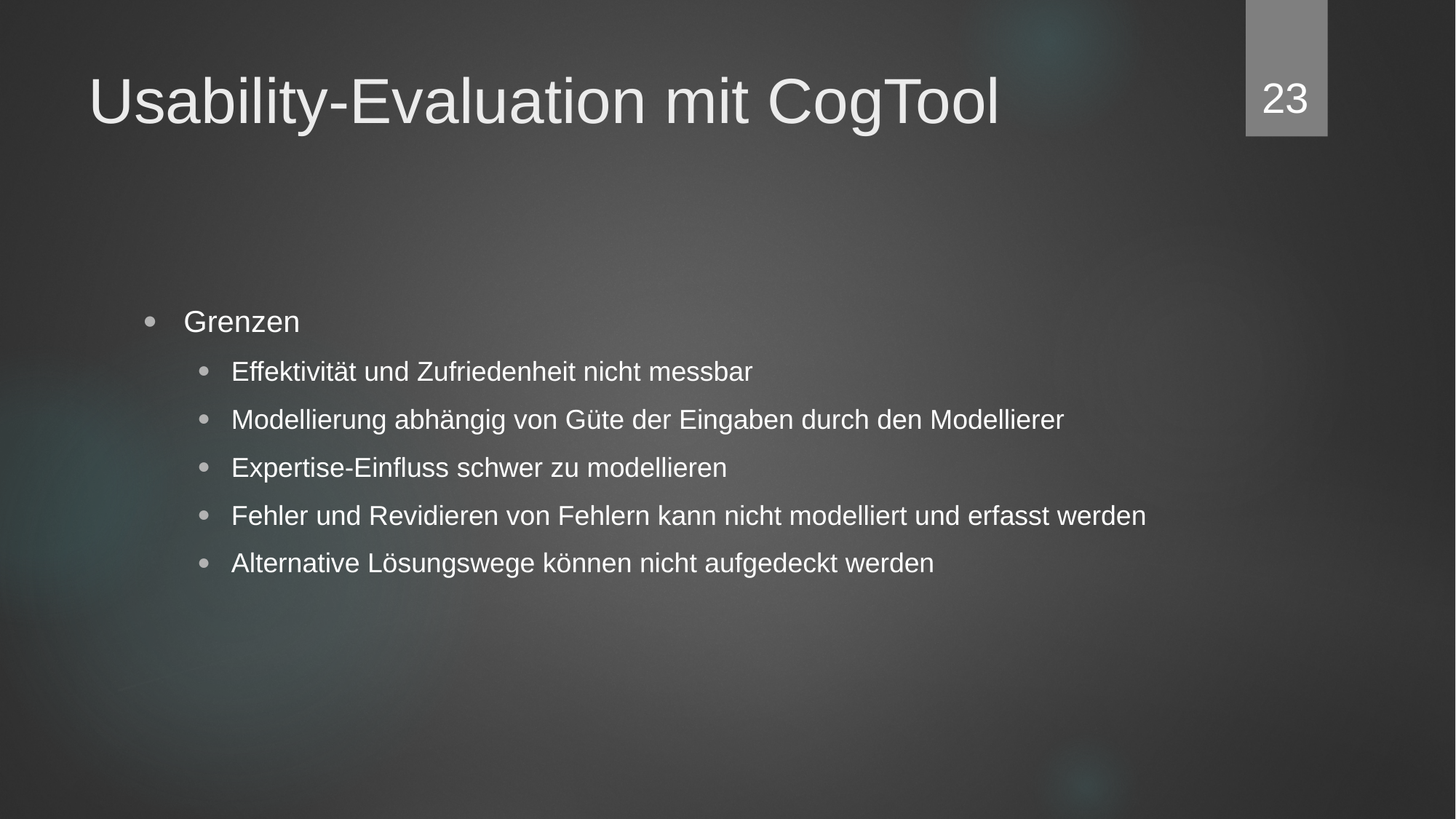

23
# Usability-Evaluation mit CogTool

Grenzen
Effektivität und Zufriedenheit nicht messbar
Modellierung abhängig von Güte der Eingaben durch den Modellierer
Expertise-Einfluss schwer zu modellieren
Fehler und Revidieren von Fehlern kann nicht modelliert und erfasst werden
Alternative Lösungswege können nicht aufgedeckt werden